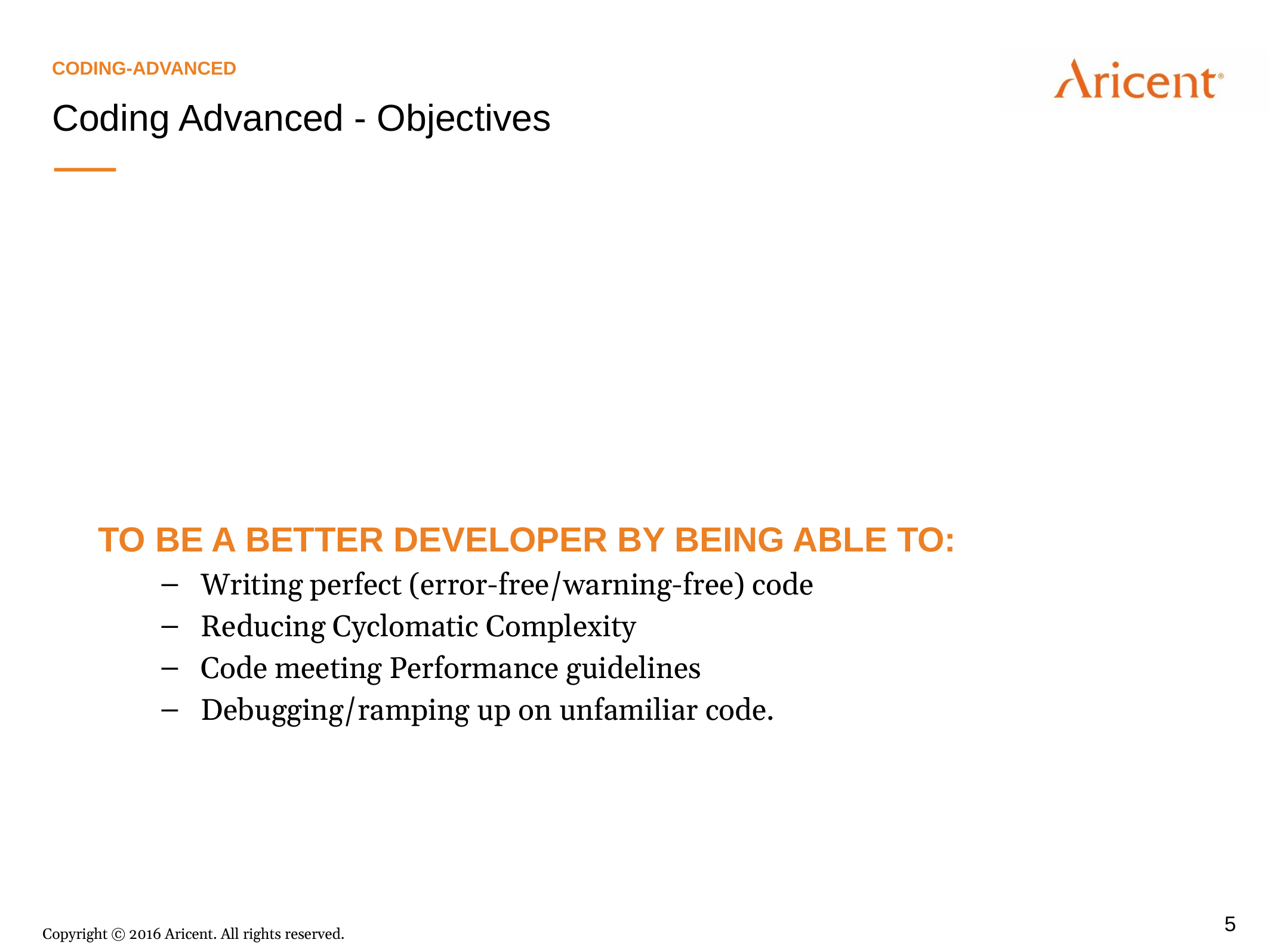

Coding-Advanced
Coding Advanced - Objectives
To be a better developer by being able to:
Writing perfect (error-free/warning-free) code
Reducing Cyclomatic Complexity
Code meeting Performance guidelines
Debugging/ramping up on unfamiliar code.